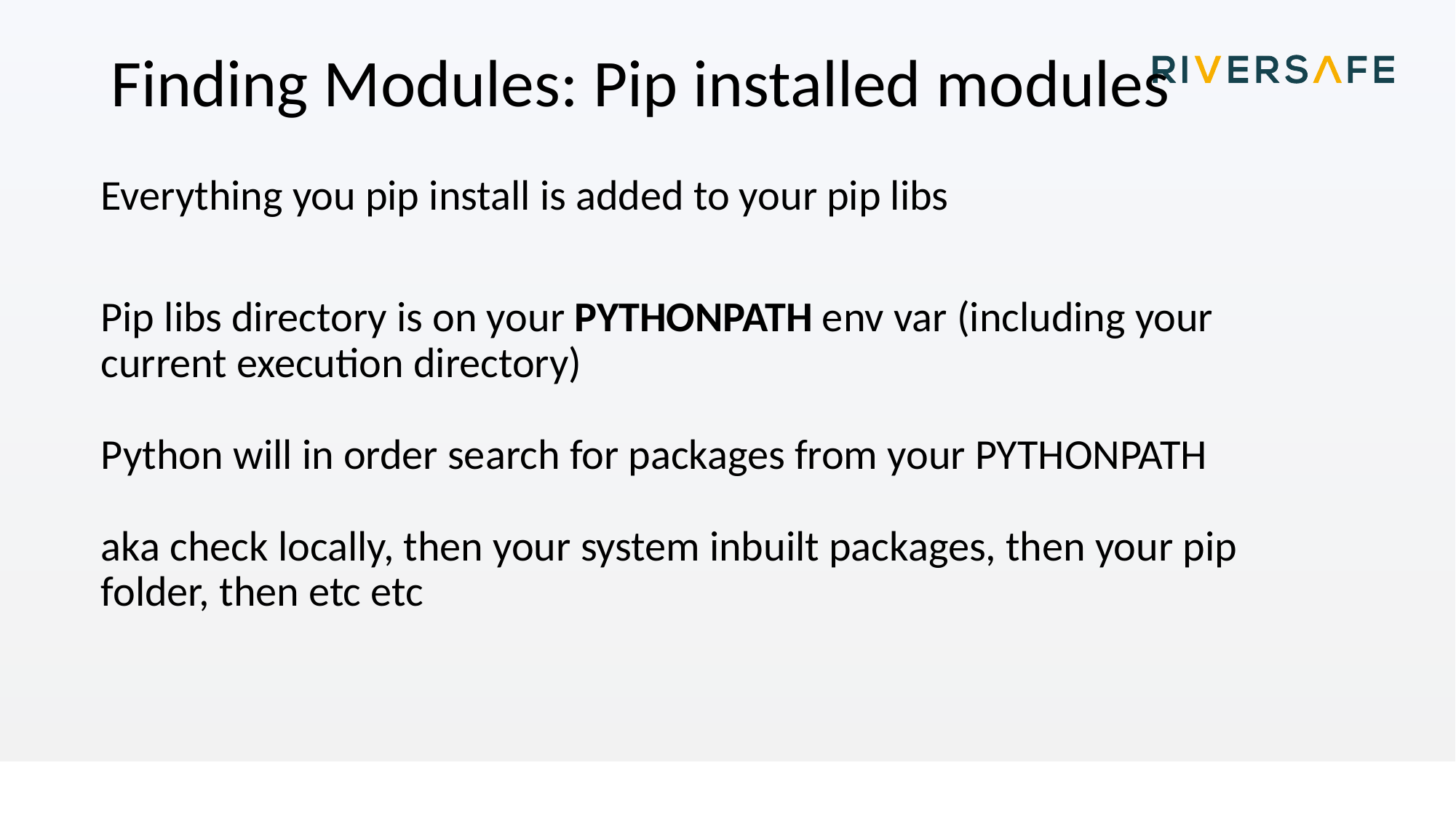

# Finding Modules: Pip installed modules
Everything you pip install is added to your pip libs

Pip libs directory is on your PYTHONPATH env var (including your current execution directory)
Python will in order search for packages from your PYTHONPATH
aka check locally, then your system inbuilt packages, then your pip folder, then etc etc